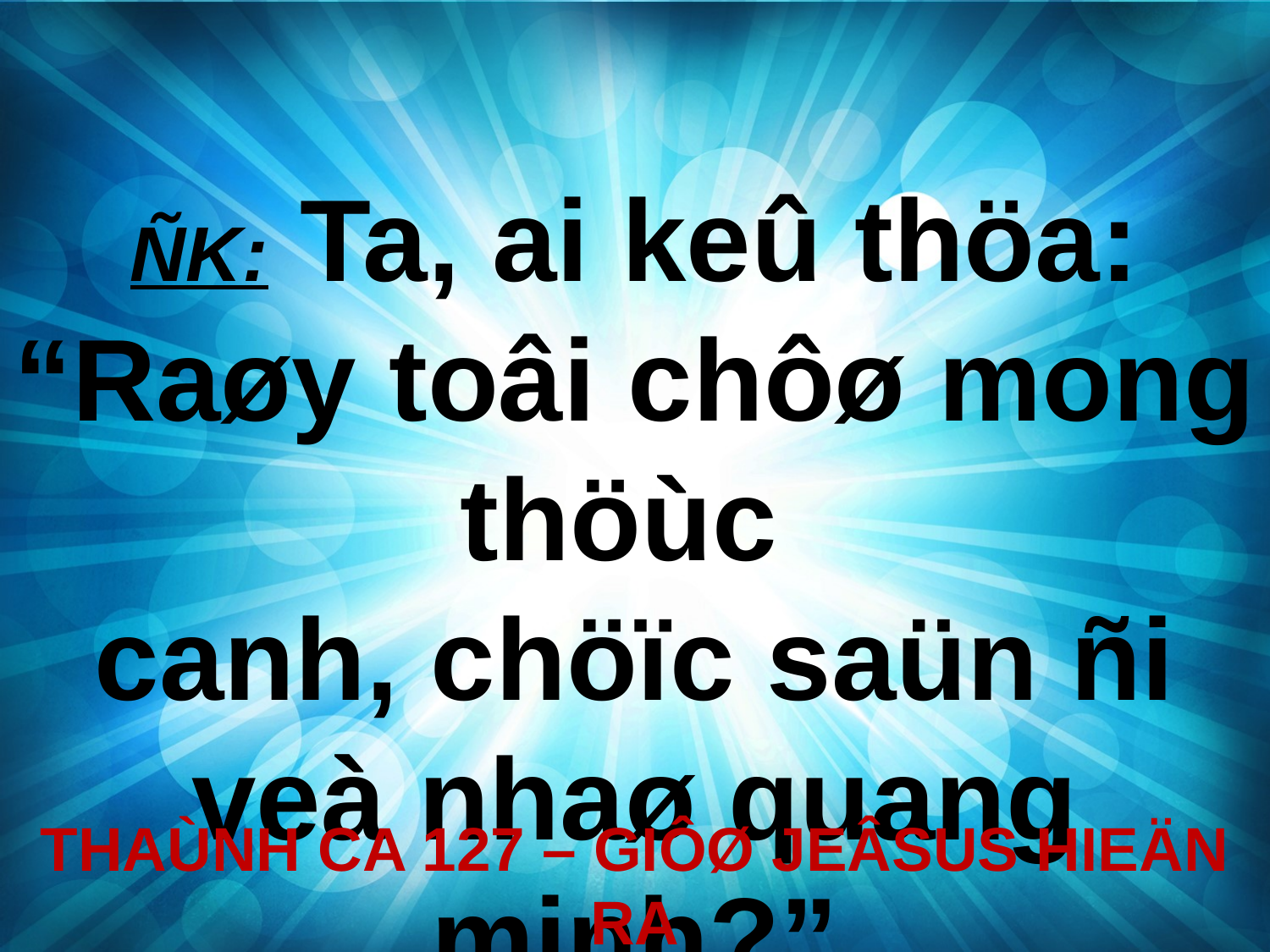

ÑK: Ta, ai keû thöa: “Raøy toâi chôø mong thöùc
canh, chöïc saün ñi veà nhaø quang minh?”
THAÙNH CA 127 – GIÔØ JEÂSUS HIEÄN RA